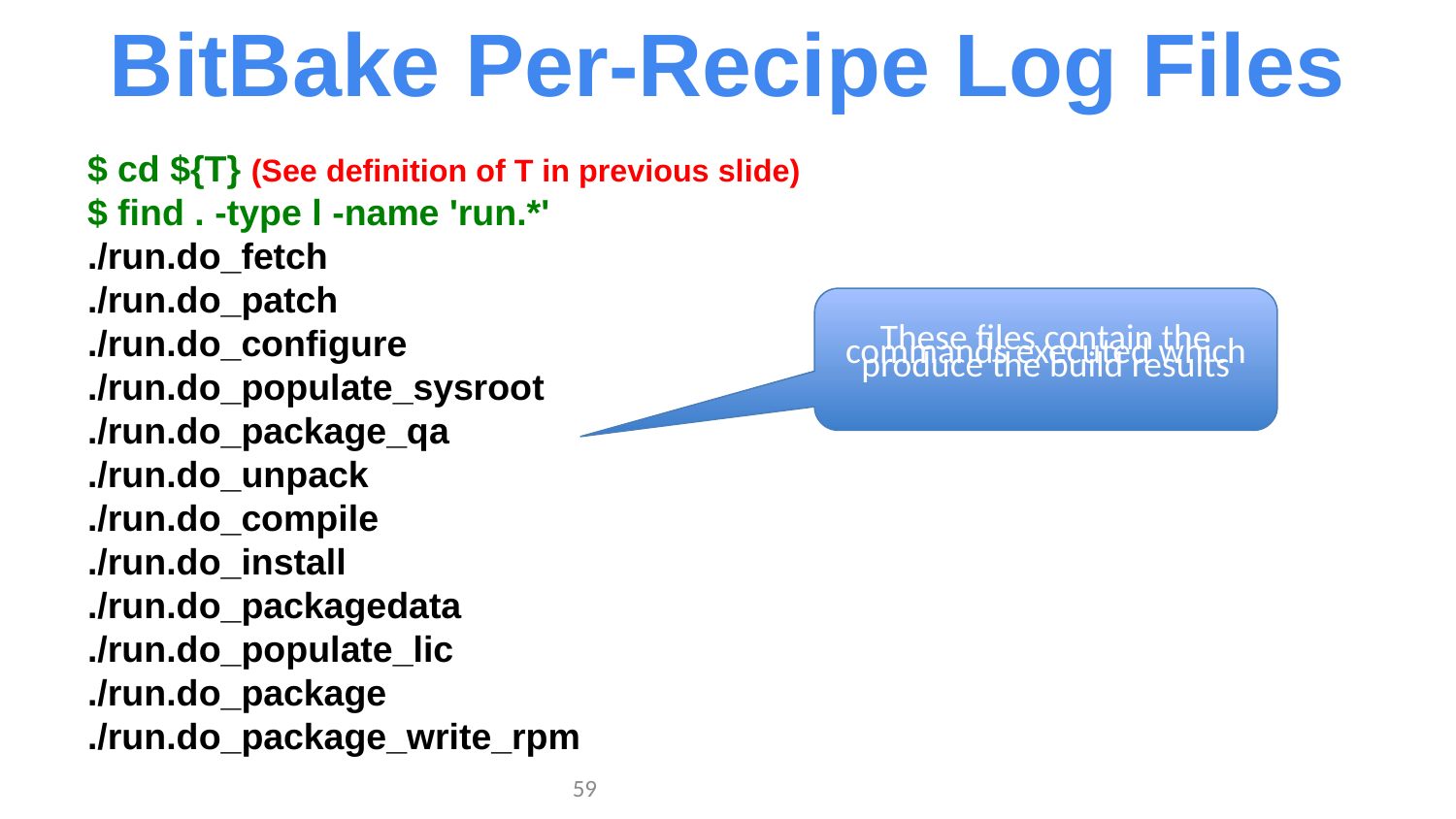

BitBake Per-Recipe Log Files
$ cd ${T} (See definition of T in previous slide)
$ find . -type l -name 'run.*'
./run.do_fetch
./run.do_patch
./run.do_configure
./run.do_populate_sysroot
./run.do_package_qa
./run.do_unpack
./run.do_compile
./run.do_install
./run.do_packagedata
./run.do_populate_lic
./run.do_package
./run.do_package_write_rpm
These files contain the commands executed which produce the build results
59